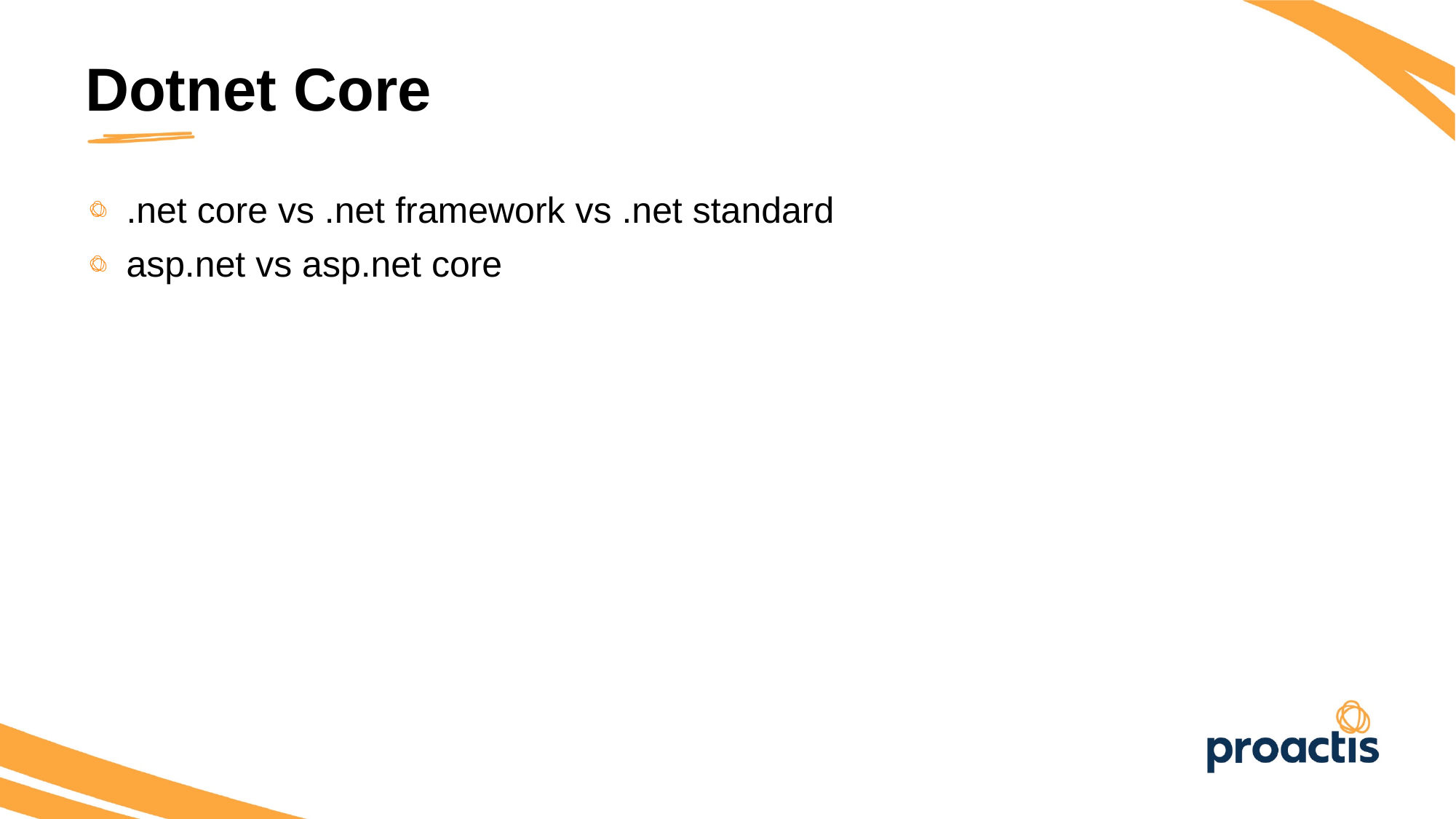

Dotnet Core
.net core vs .net framework vs .net standard
asp.net vs asp.net core